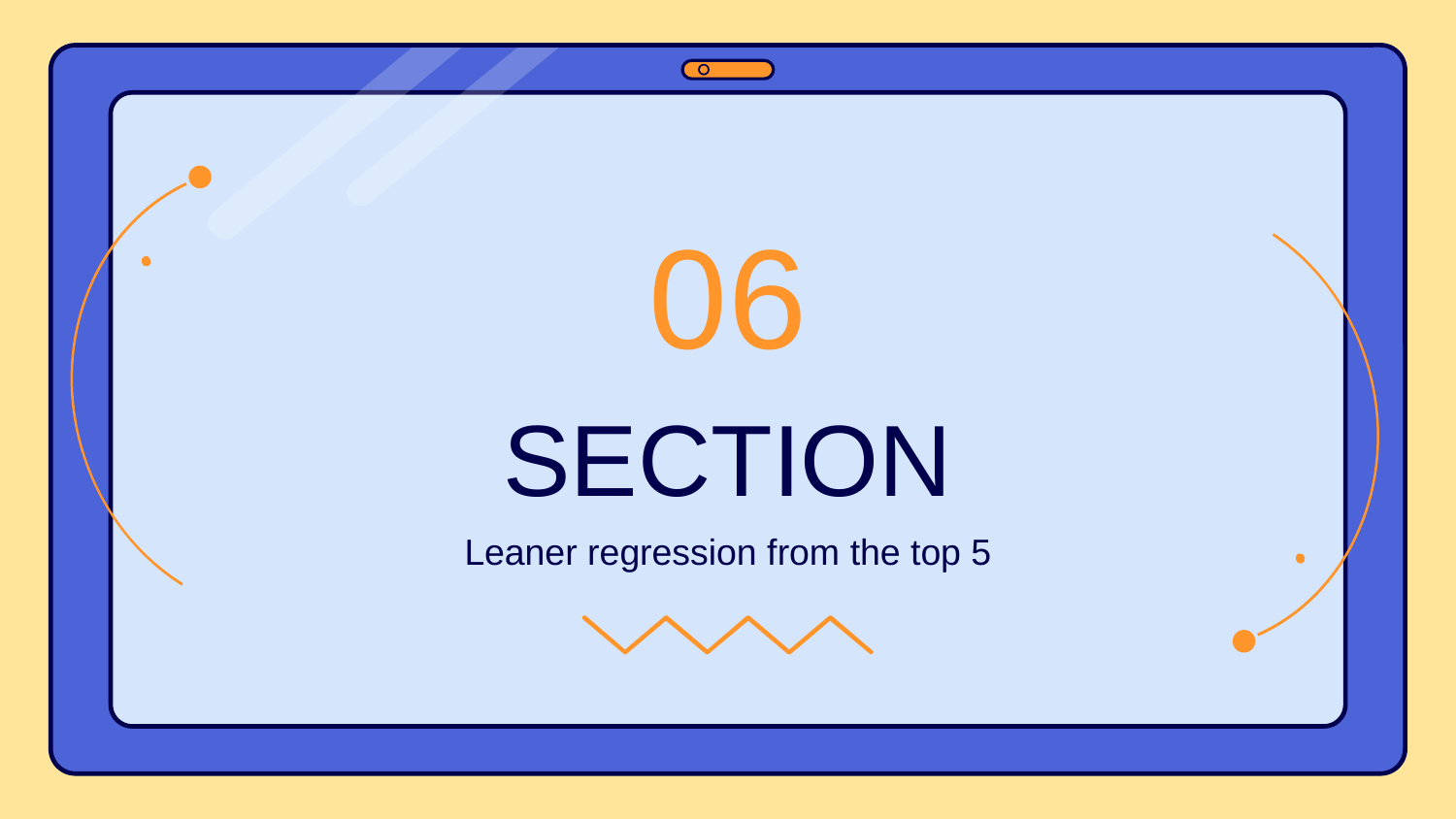

06
# SECTION
Leaner regression from the top 5